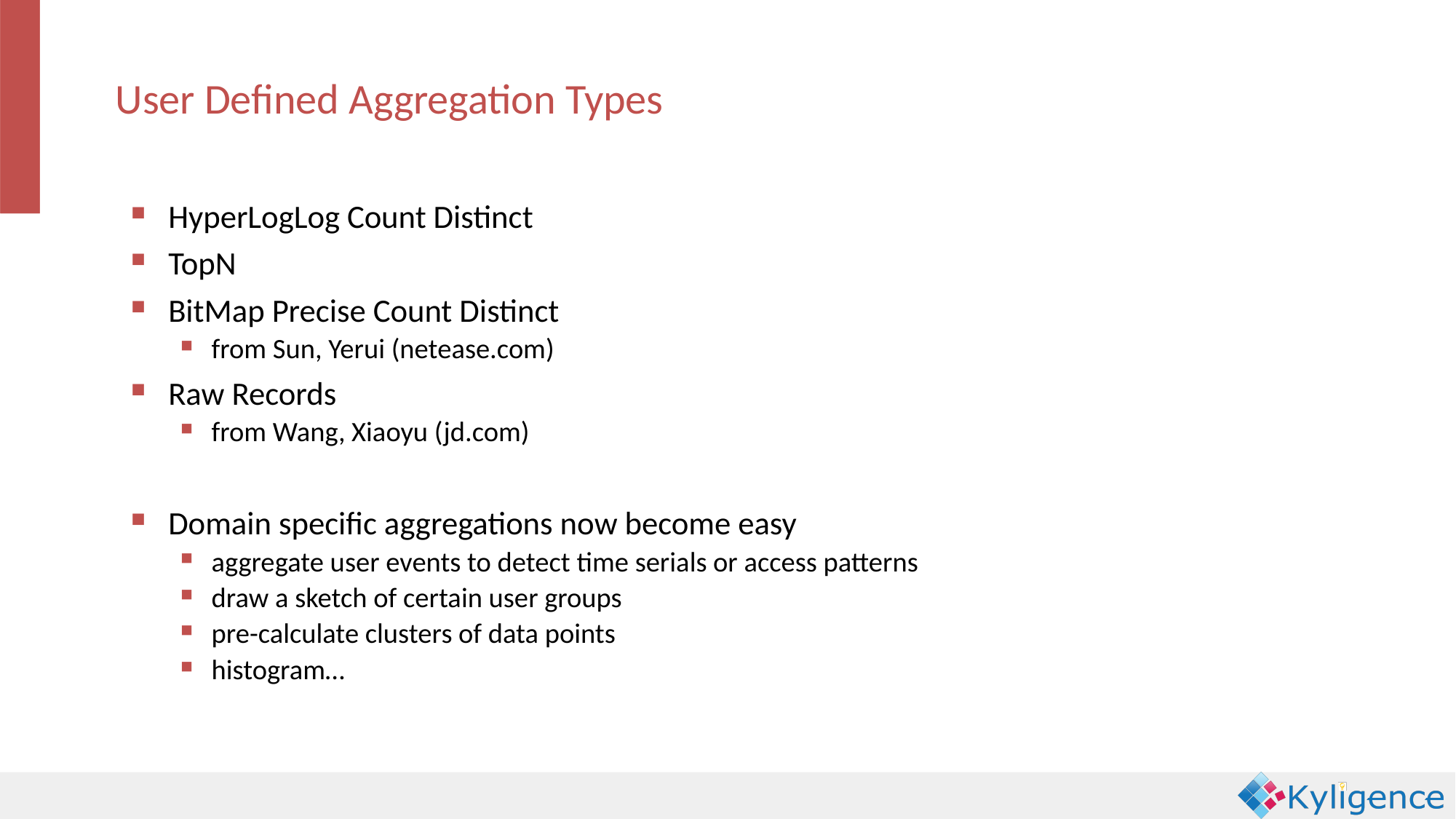

User Defined Aggregation Types
HyperLogLog Count Distinct
TopN
BitMap Precise Count Distinct
from Sun, Yerui (netease.com)
Raw Records
from Wang, Xiaoyu (jd.com)

Domain specific aggregations now become easy
aggregate user events to detect time serials or access patterns
draw a sketch of certain user groups
pre-calculate clusters of data points
histogram…